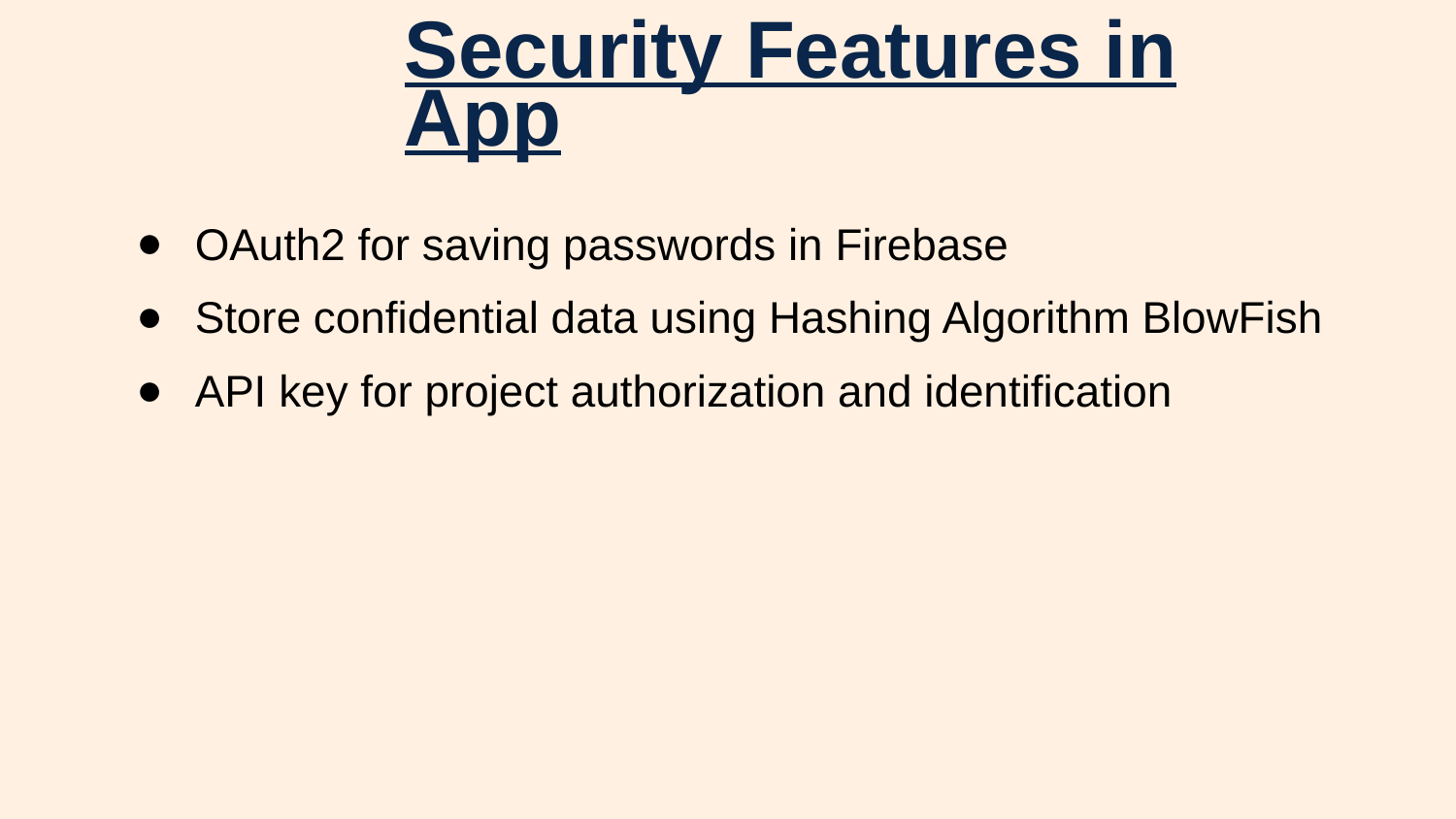

# Security Features in App
OAuth2 for saving passwords in Firebase
Store confidential data using Hashing Algorithm BlowFish
API key for project authorization and identification